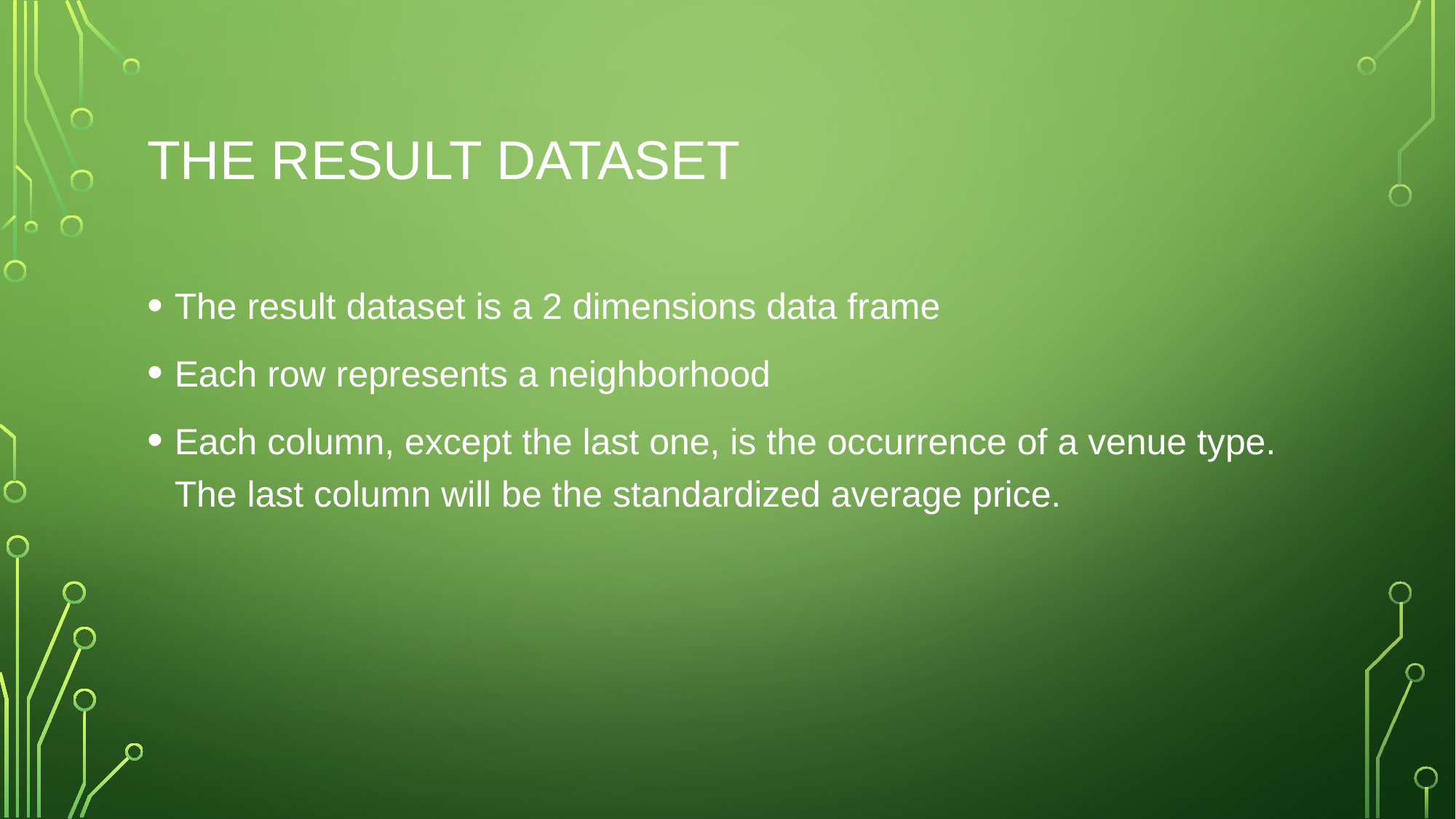

# The result dataset
The result dataset is a 2 dimensions data frame
Each row represents a neighborhood
Each column, except the last one, is the occurrence of a venue type. The last column will be the standardized average price.